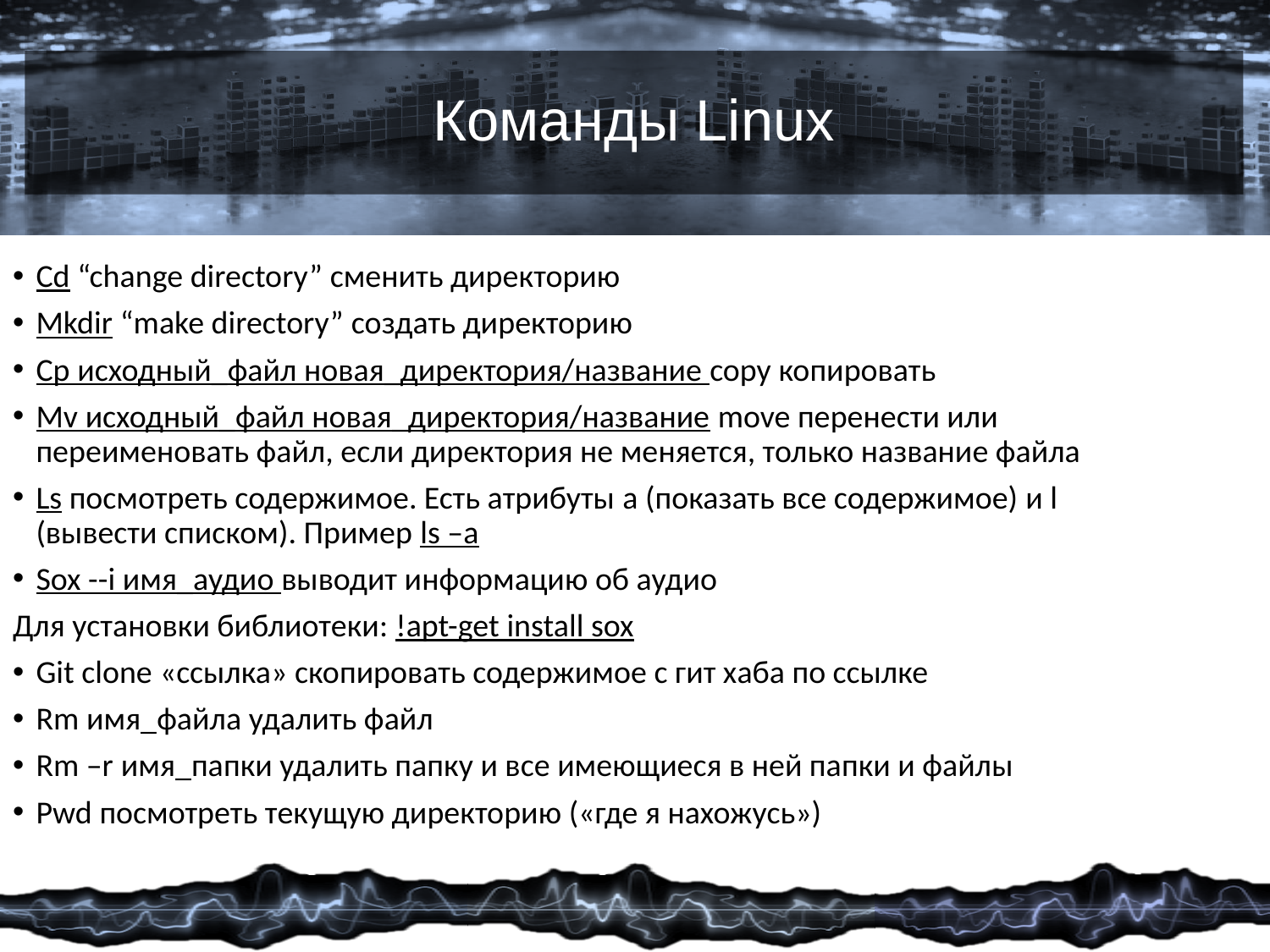

# Команды Linux
Cd “change directory” сменить директорию
Mkdir “make directory” создать директорию
Cp исходный_файл новая_директория/название copy копировать
Mv исходный_файл новая_директория/название move перенести или переименовать файл, если директория не меняется, только название файла
Ls посмотреть содержимое. Есть атрибуты a (показать все содержимое) и l (вывести списком). Пример ls –a
Sox --i имя_аудио выводит информацию об аудио
Для установки библиотеки: !apt-get install sox
Git clone «ссылка» скопировать содержимое с гит хаба по ссылке
Rm имя_файла удалить файл
Rm –r имя_папки удалить папку и все имеющиеся в ней папки и файлы
Pwd посмотреть текущую директорию («где я нахожусь»)